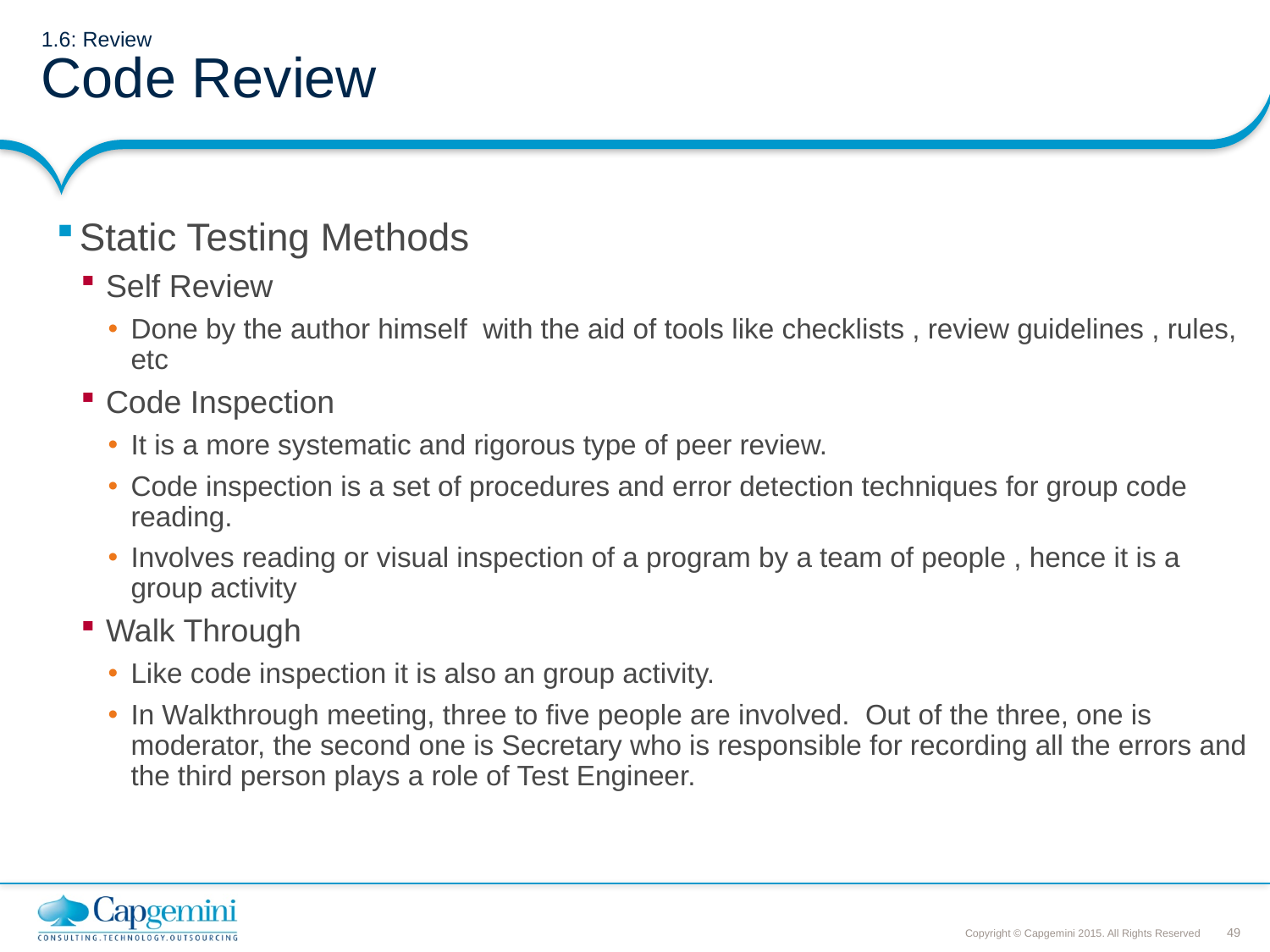

# 1.6: Review Code Review
Static Testing Methods
Self Review
Done by the author himself  with the aid of tools like checklists , review guidelines , rules, etc
Code Inspection
It is a more systematic and rigorous type of peer review.
Code inspection is a set of procedures and error detection techniques for group code reading.
Involves reading or visual inspection of a program by a team of people , hence it is a group activity
Walk Through
Like code inspection it is also an group activity.
In Walkthrough meeting, three to five people are involved.  Out of the three, one is moderator, the second one is Secretary who is responsible for recording all the errors and the third person plays a role of Test Engineer.